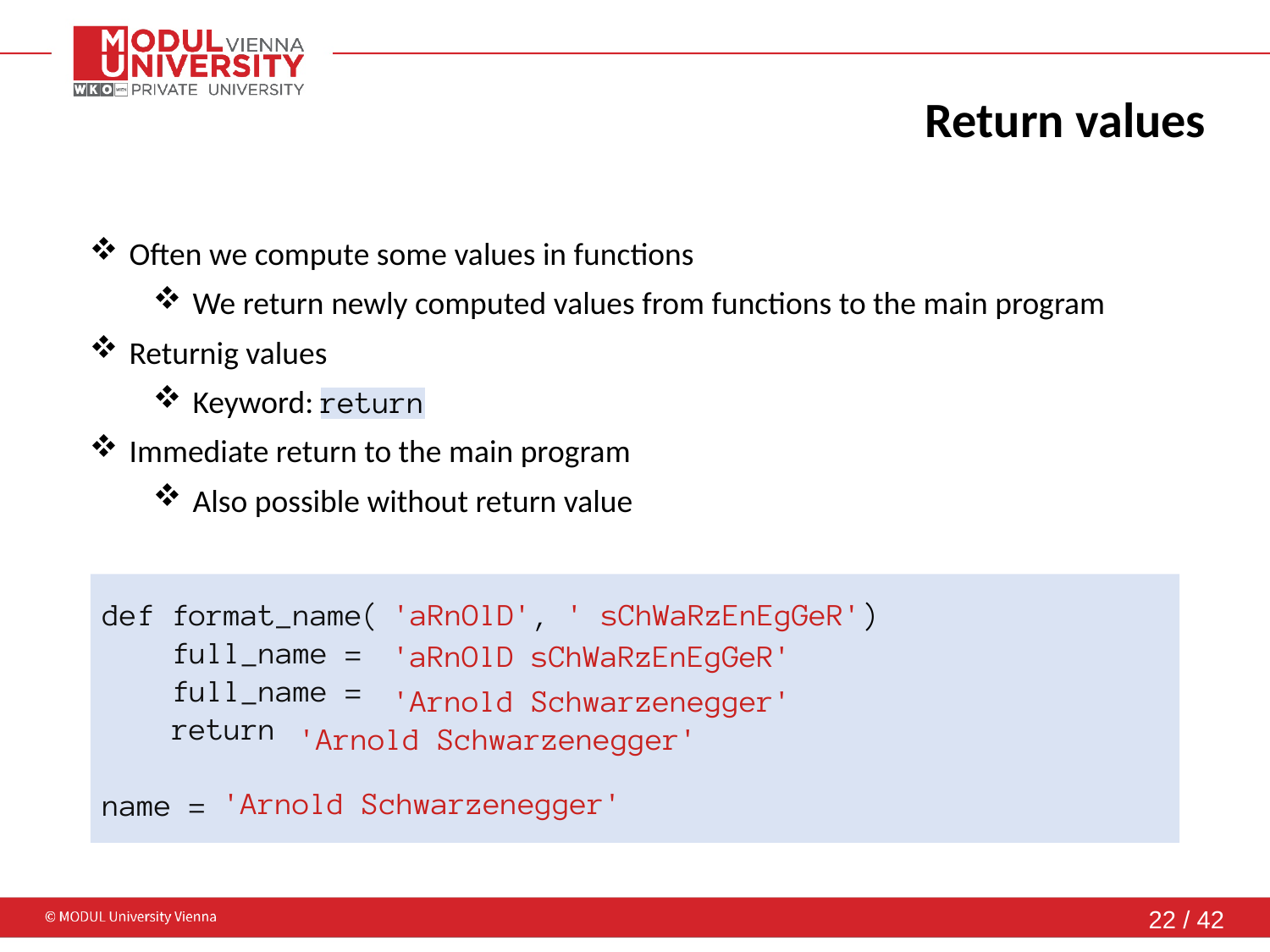

# Return values
Often we compute some values in functions
We return newly computed values from functions to the main program
Returnig values
Keyword: return
Immediate return to the main program
Also possible without return value
def format_name(first, last):
    full_name = f'{first} {last}'
    full_name = full_name.title()
    return full_name

name = format_name('aRnOlD', 'sChWaRzEnEgGeR')
'aRnOlD', ' sChWaRzEnEgGeR')
'aRnOlD sChWaRzEnEgGeR'
'Arnold Schwarzenegger'
'Arnold Schwarzenegger'
'Arnold Schwarzenegger'
'aRnOlD', ' sChWaRzEnEgGeR')